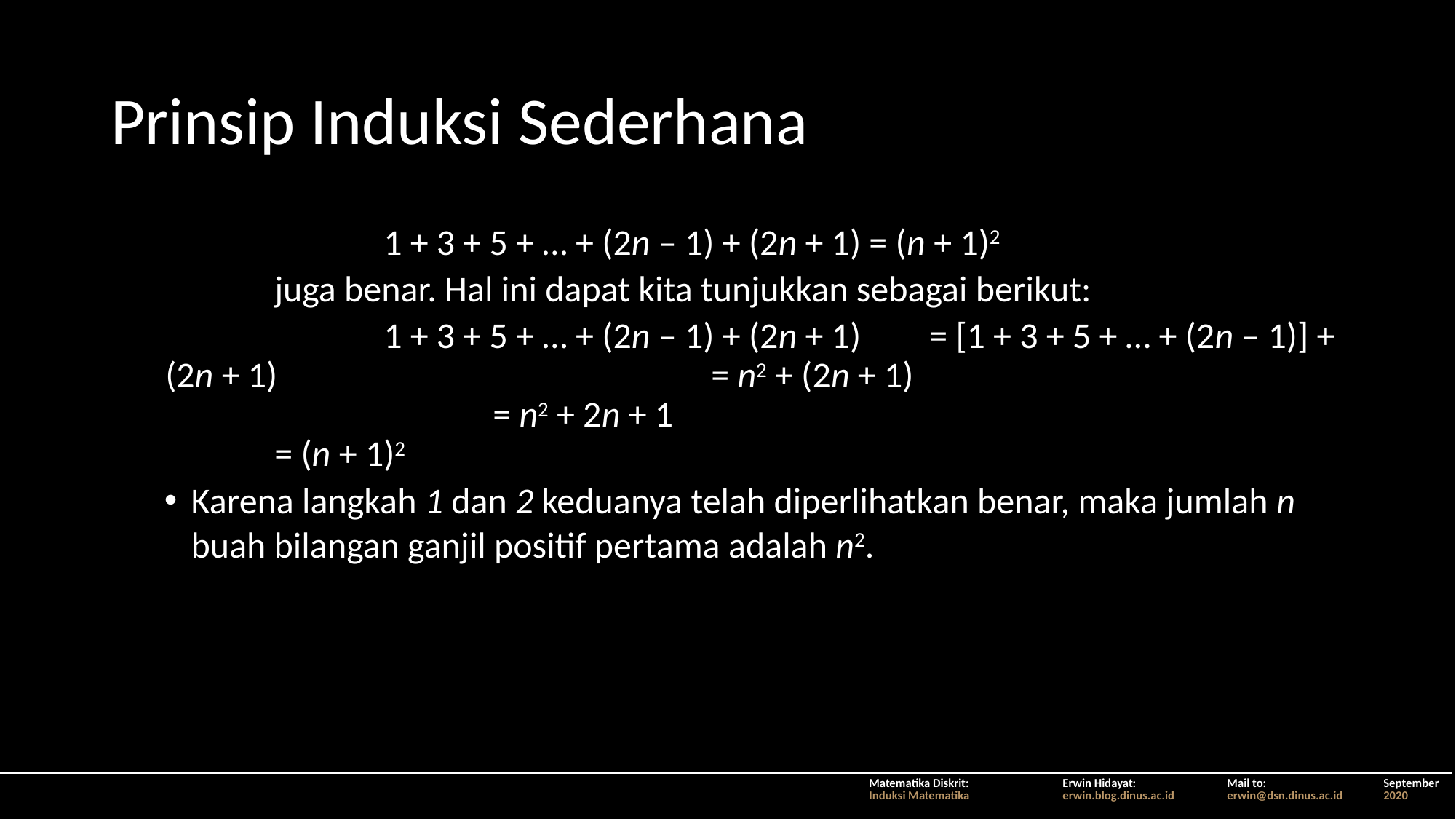

# Prinsip Induksi Sederhana
		1 + 3 + 5 + … + (2n – 1) + (2n + 1) = (n + 1)2
	juga benar. Hal ini dapat kita tunjukkan sebagai berikut:
		1 + 3 + 5 + … + (2n – 1) + (2n + 1) 	= [1 + 3 + 5 + … + (2n – 1)] + (2n + 1)				= n2 + (2n + 1) 							= n2 + 2n + 1							= (n + 1)2
Karena langkah 1 dan 2 keduanya telah diperlihatkan benar, maka jumlah n buah bilangan ganjil positif pertama adalah n2.